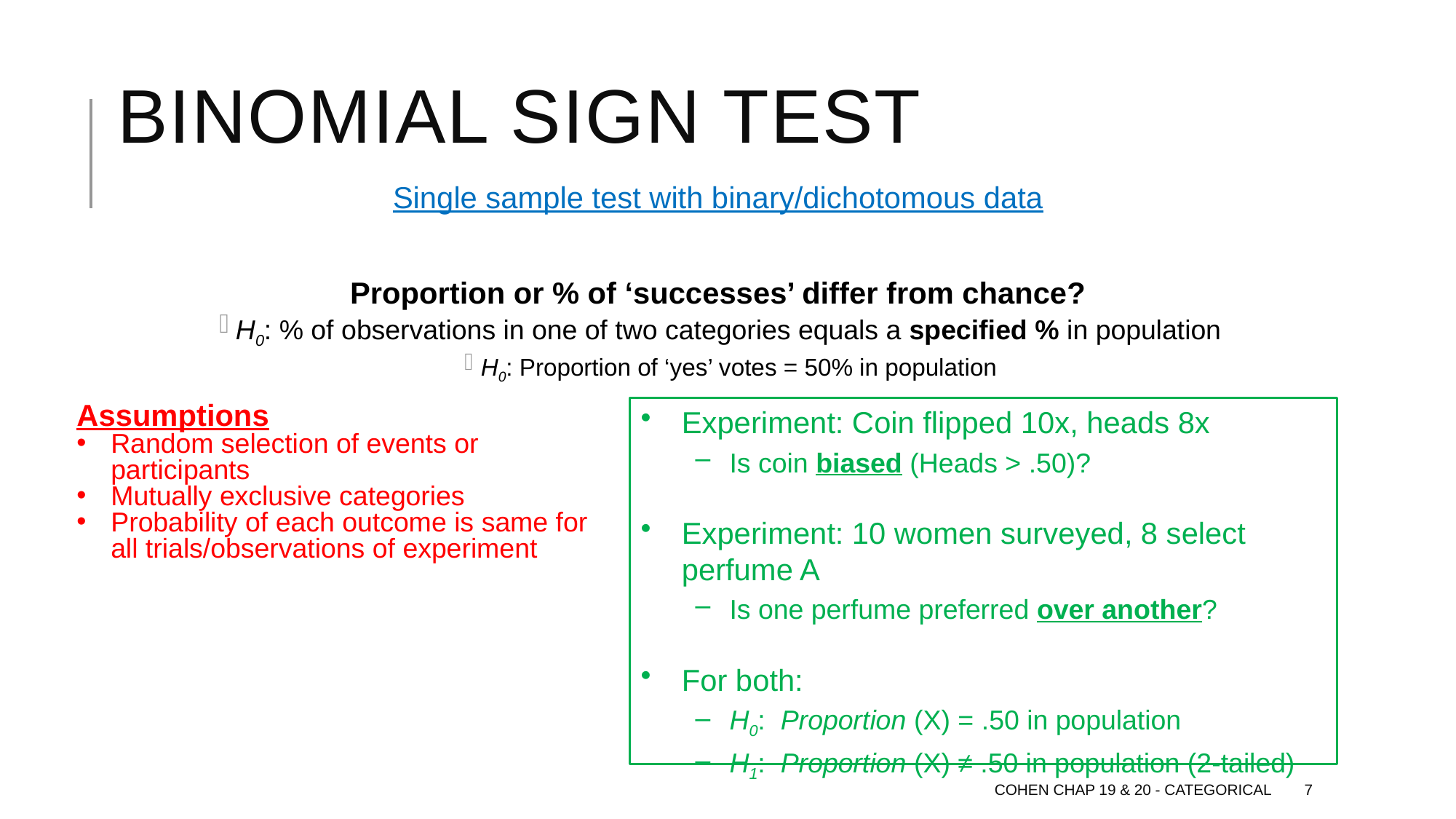

# Binomial Sign Test
Single sample test with binary/dichotomous data

Proportion or % of ‘successes’ differ from chance?
H0: % of observations in one of two categories equals a specified % in population
H0: Proportion of ‘yes’ votes = 50% in population

Assumptions
Random selection of events or participants
Mutually exclusive categories
Probability of each outcome is same for all trials/observations of experiment

Experiment: Coin flipped 10x, heads 8x
Is coin biased (Heads > .50)?

Experiment: 10 women surveyed, 8 select perfume A
Is one perfume preferred over another?

For both:
H0:  Proportion (X) = .50 in population
H1:  Proportion (X) ≠ .50 in population (2-tailed)
Cohen Chap 19 & 20 - Categorical
7